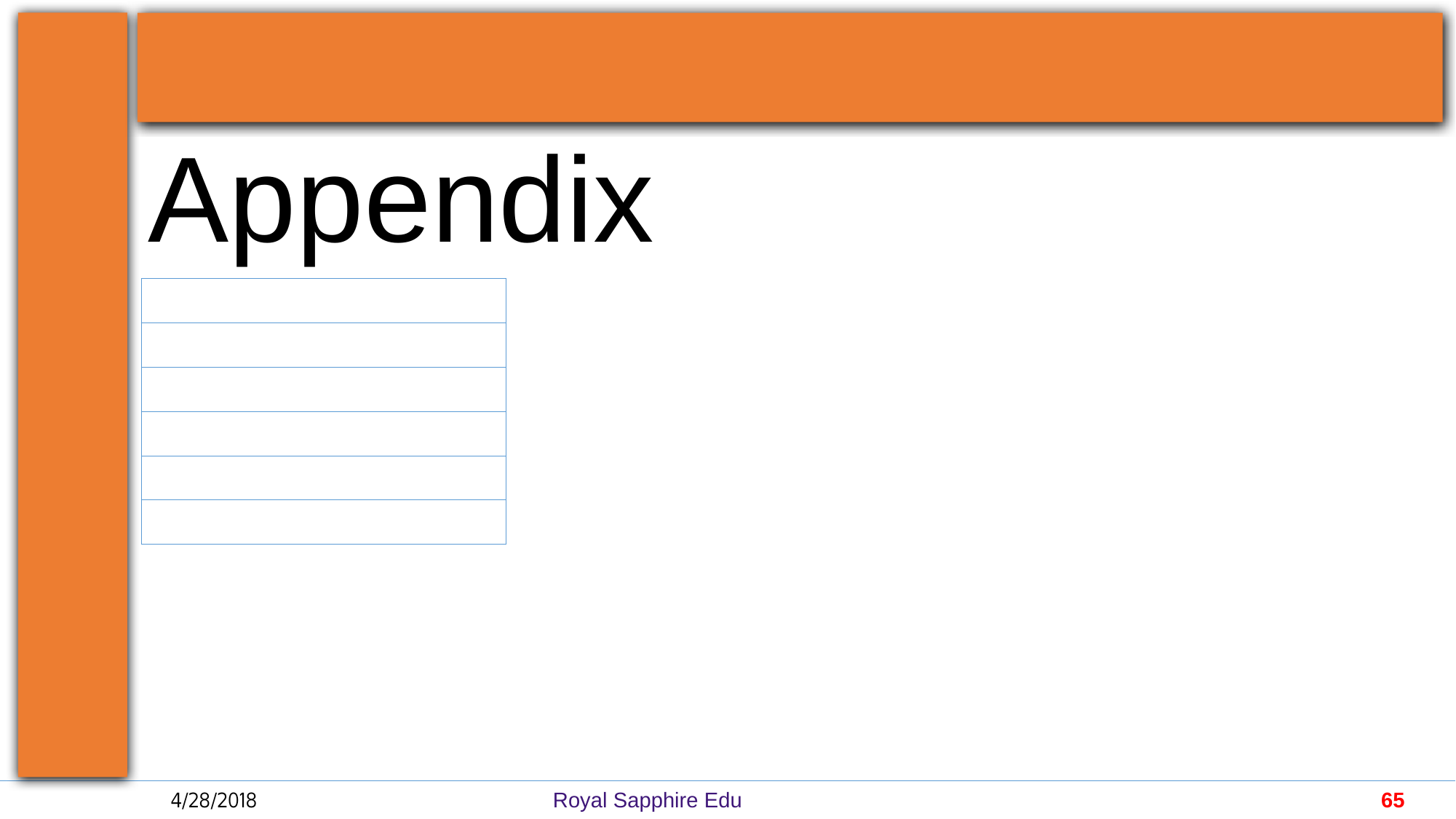

|  |
| --- |
|  |
|  |
|  |
|  |
|  |
4/28/2018
Royal Sapphire Edu
65